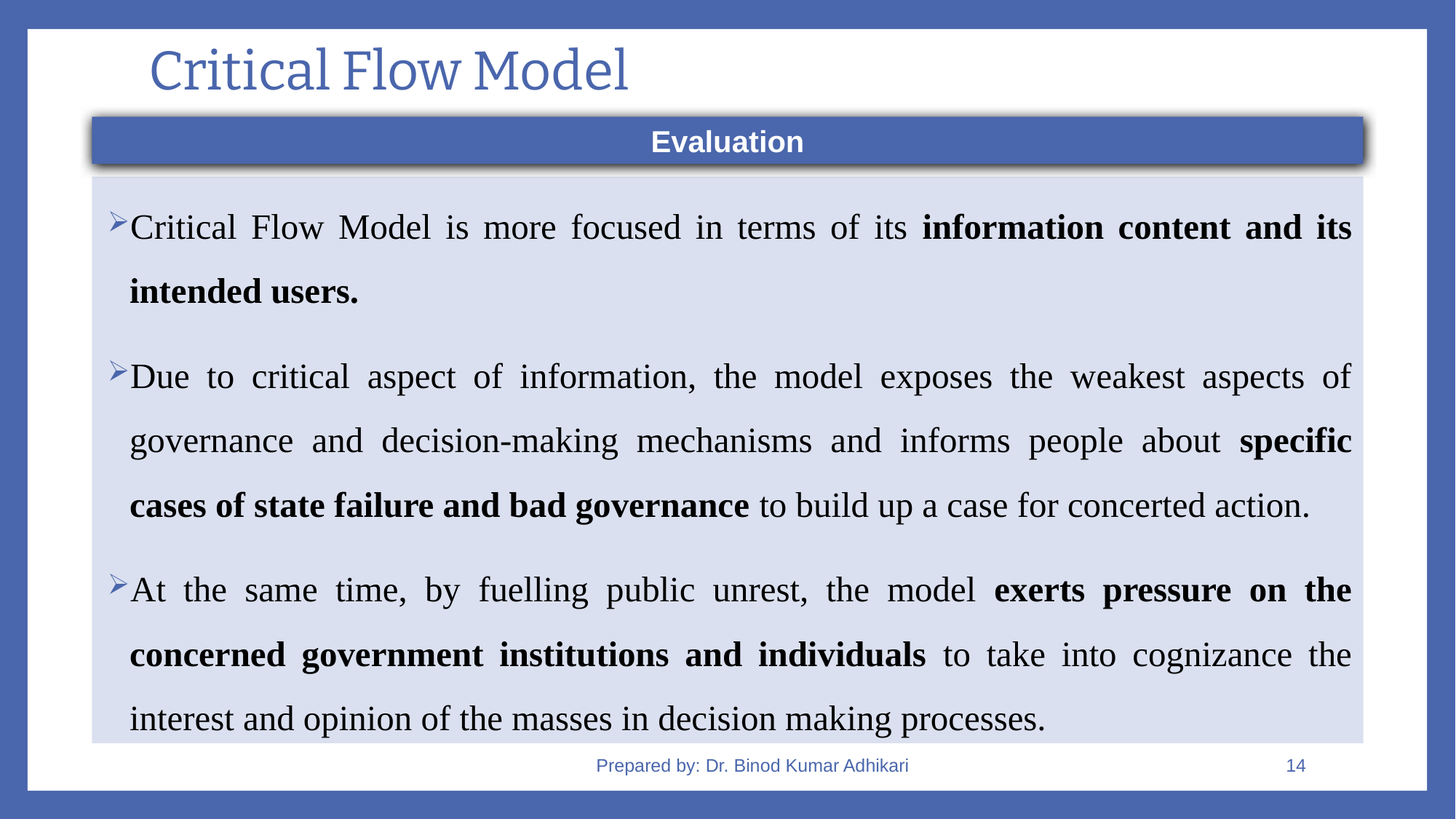

# Critical Flow Model
Evaluation
Critical Flow Model is more focused in terms of its information content and its intended users.
Due to critical aspect of information, the model exposes the weakest aspects of governance and decision-making mechanisms and informs people about specific cases of state failure and bad governance to build up a case for concerted action.
At the same time, by fuelling public unrest, the model exerts pressure on the concerned government institutions and individuals to take into cognizance the interest and opinion of the masses in decision making processes.
Prepared by: Dr. Binod Kumar Adhikari
14